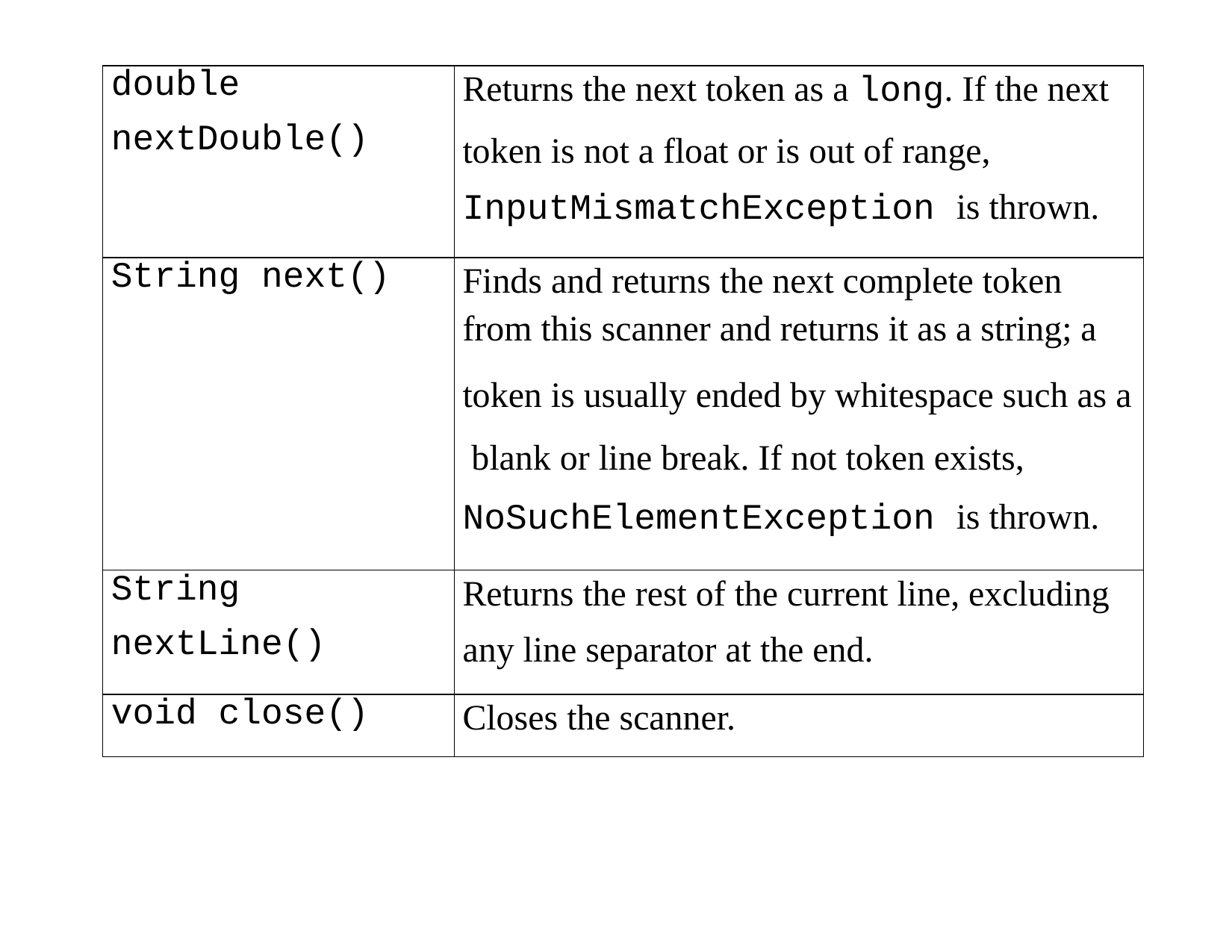

| double nextDouble() | Returns the next token as a long. If the next token is not a float or is out of range, InputMismatchException is thrown. |
| --- | --- |
| String next() | Finds and returns the next complete token from this scanner and returns it as a string; a token is usually ended by whitespace such as a blank or line break. If not token exists, NoSuchElementException is thrown. |
| String nextLine() | Returns the rest of the current line, excluding any line separator at the end. |
| void close() | Closes the scanner. |